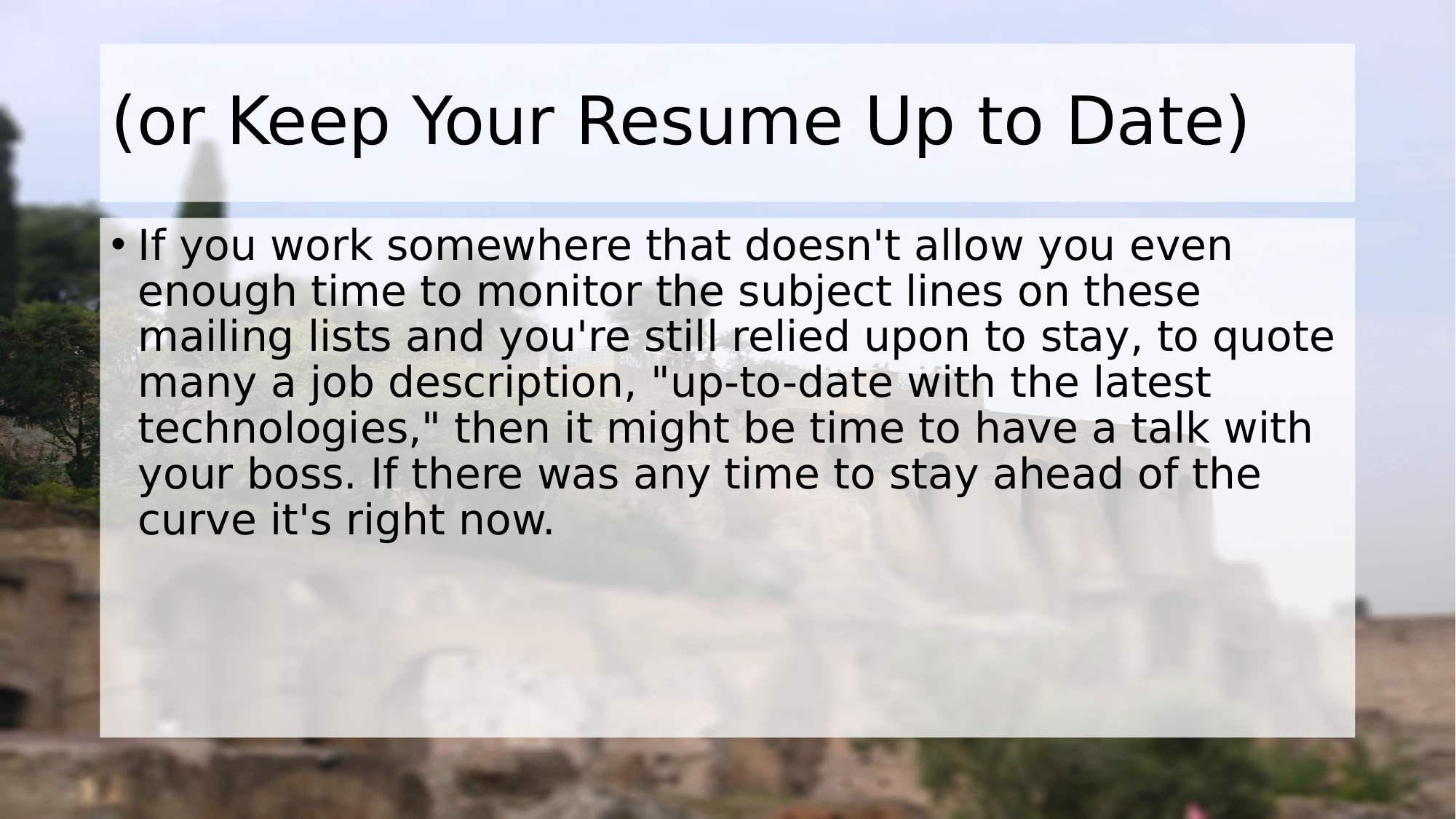

# (or Keep Your Resume Up to Date)
If you work somewhere that doesn't allow you even enough time to monitor the subject lines on these mailing lists and you're still relied upon to stay, to quote many a job description, "up-to-date with the latest technologies," then it might be time to have a talk with your boss. If there was any time to stay ahead of the curve it's right now.